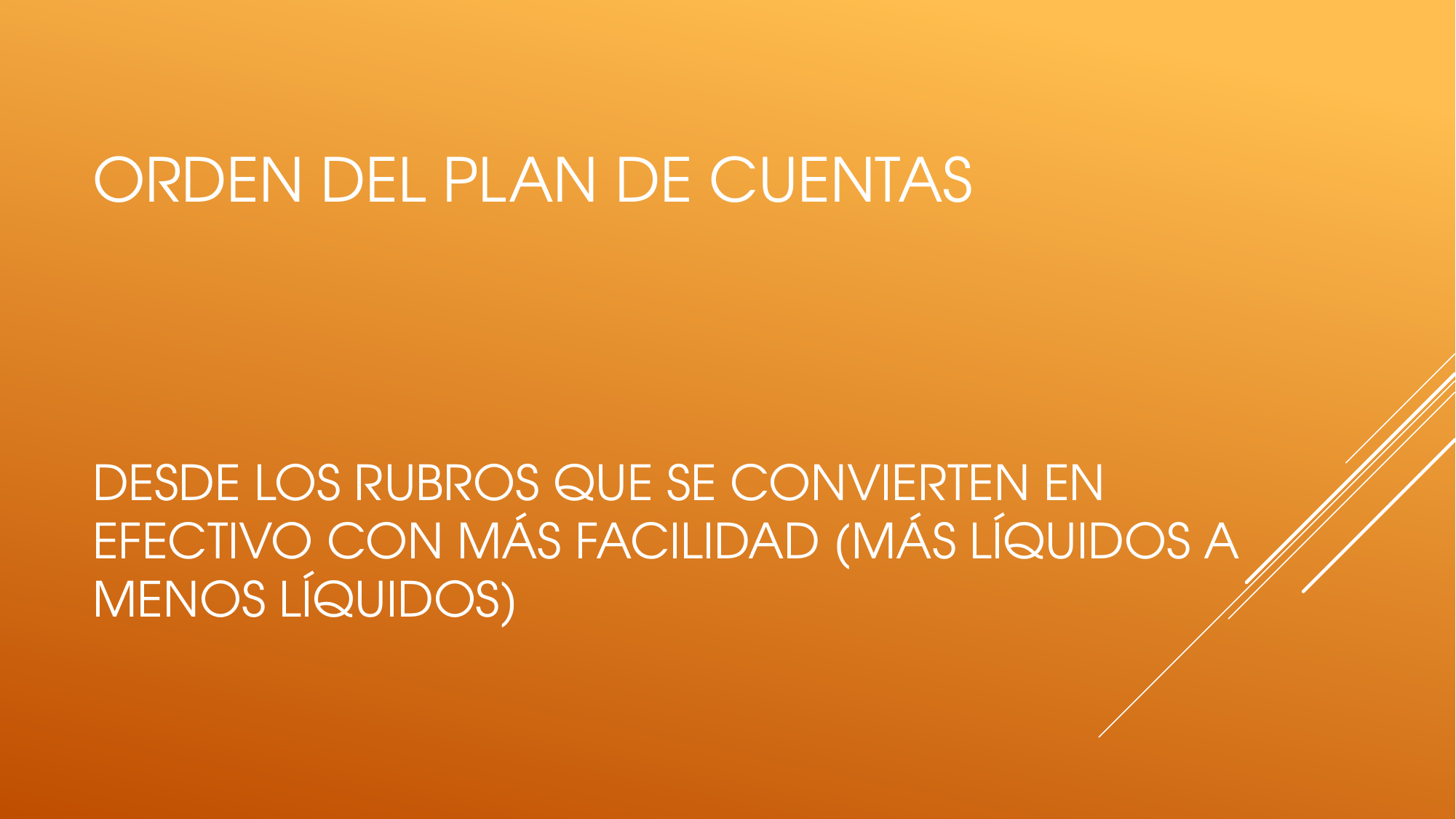

# Orden del plan de cuentas
DESDE LOS RUBROS QUE SE CONVIERTEN EN EFECTIVO CON MÁS FACILIDAD (MÁS LÍQUIDOS A MENOS LÍQUIDOS)